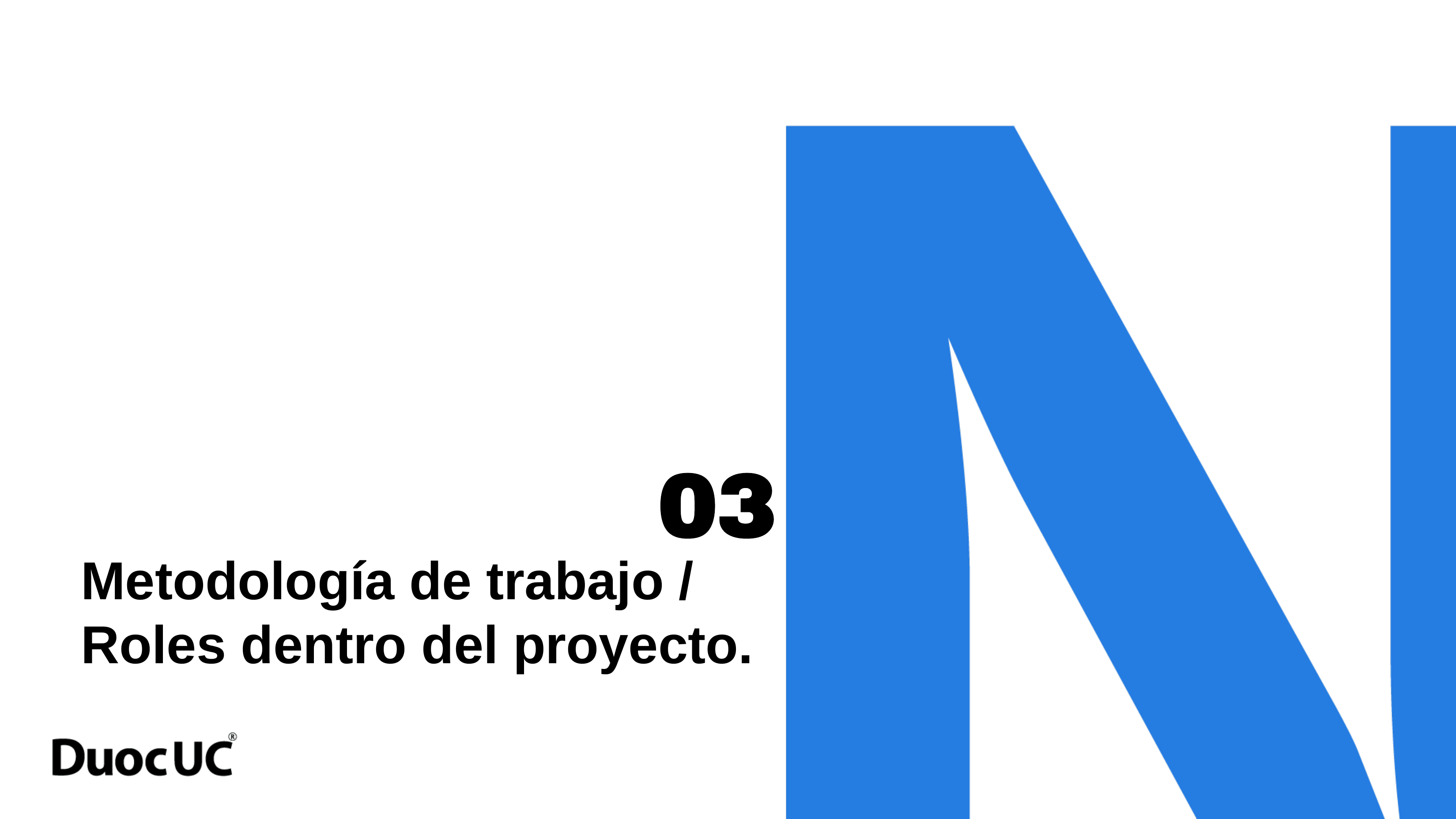

03
# Metodología de trabajo / Roles dentro del proyecto.